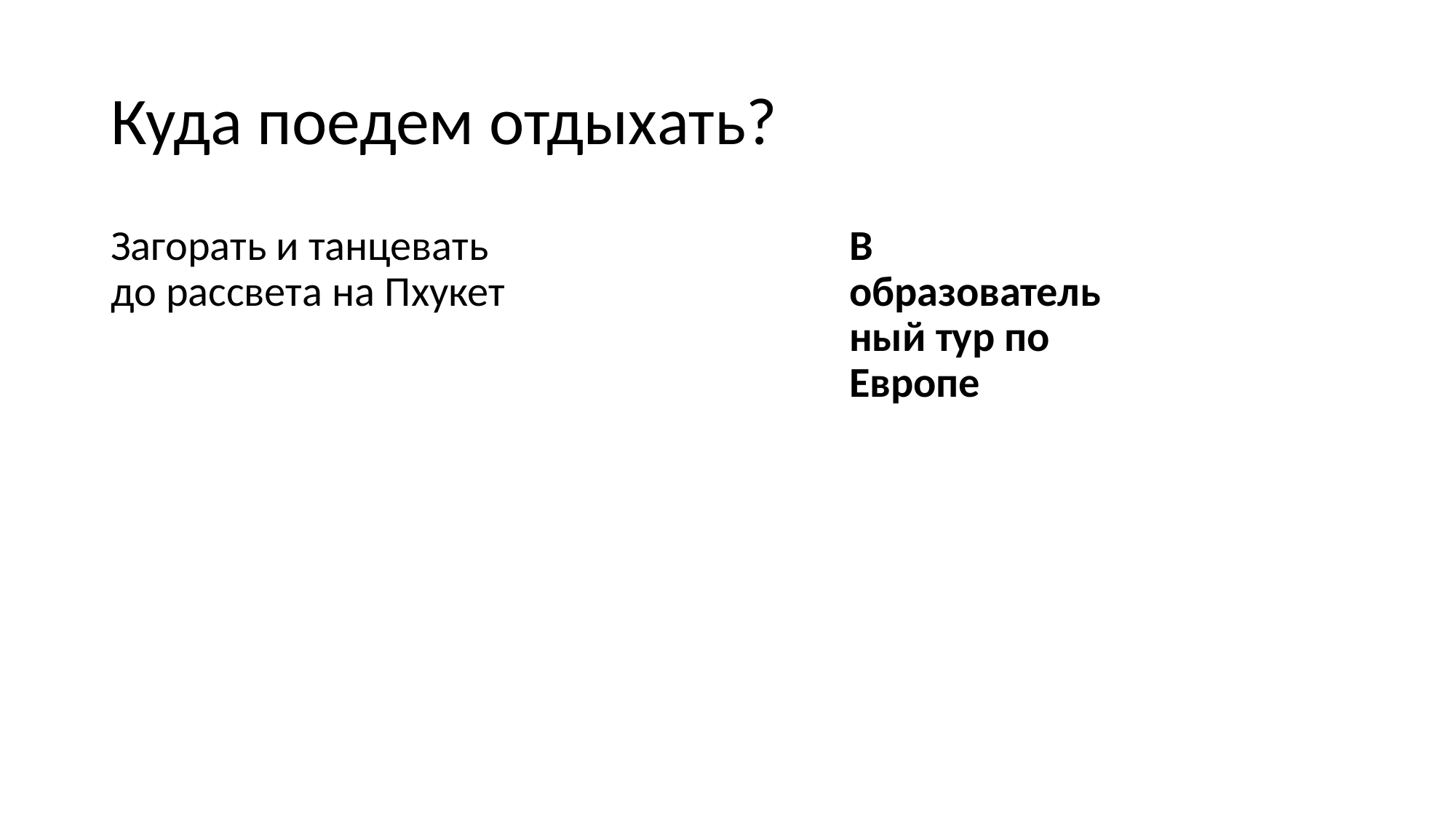

# Куда поедем отдыхать?
Загорать и танцевать до рассвета на Пхукет
В образовательный тур по Европе